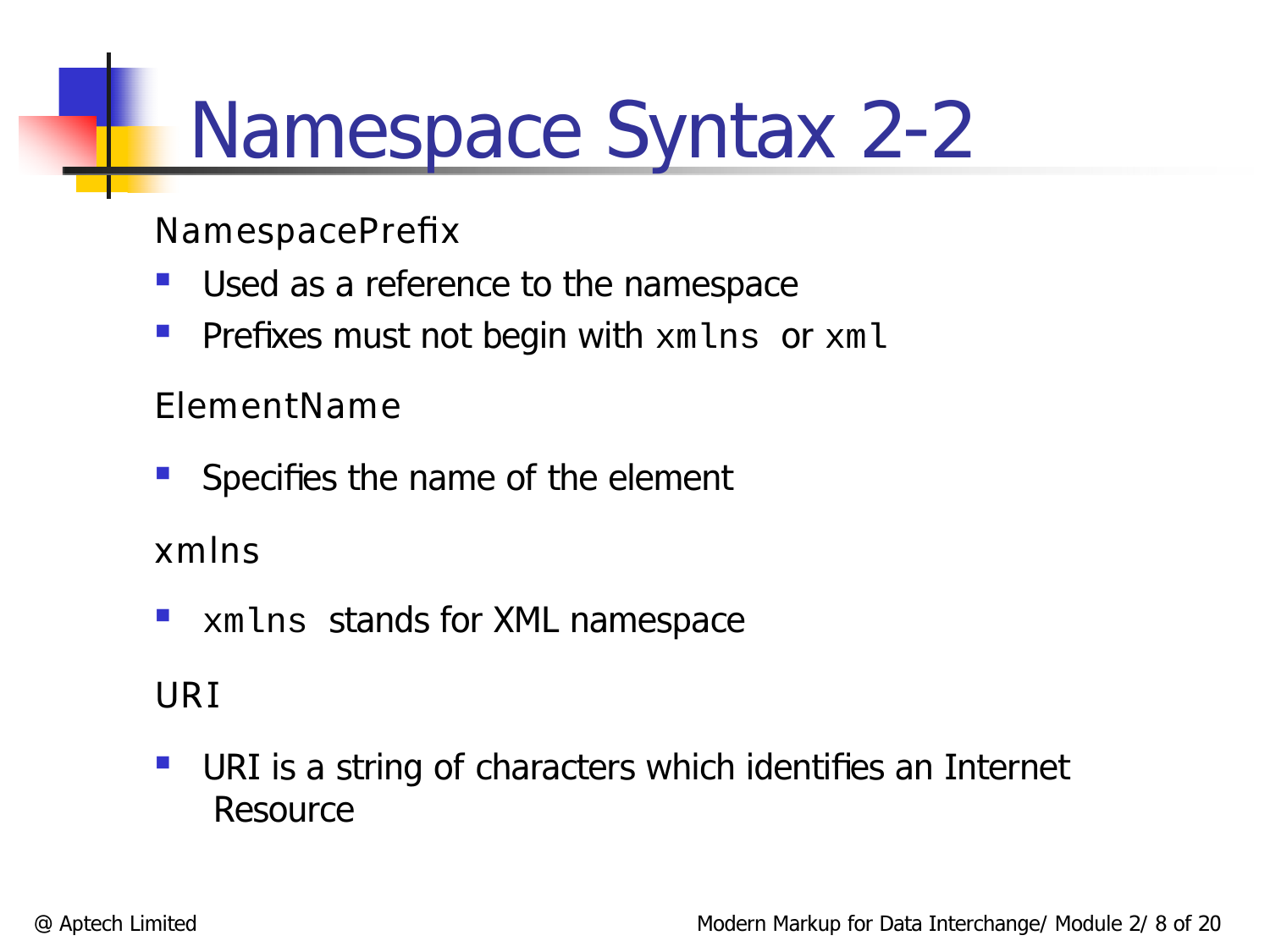

# Namespace Syntax 2-2

NamespacePrefix
Used as a reference to the namespace
Prefixes must not begin with xmlns or xml
ElementName
Specifies the name of the element
xmlns
xmlns stands for XML namespace
URI
URI is a string of characters which identifies an Internet  Resource
@ Aptech Limited
Modern Markup for Data Interchange/ Module 2/ 8 of 20